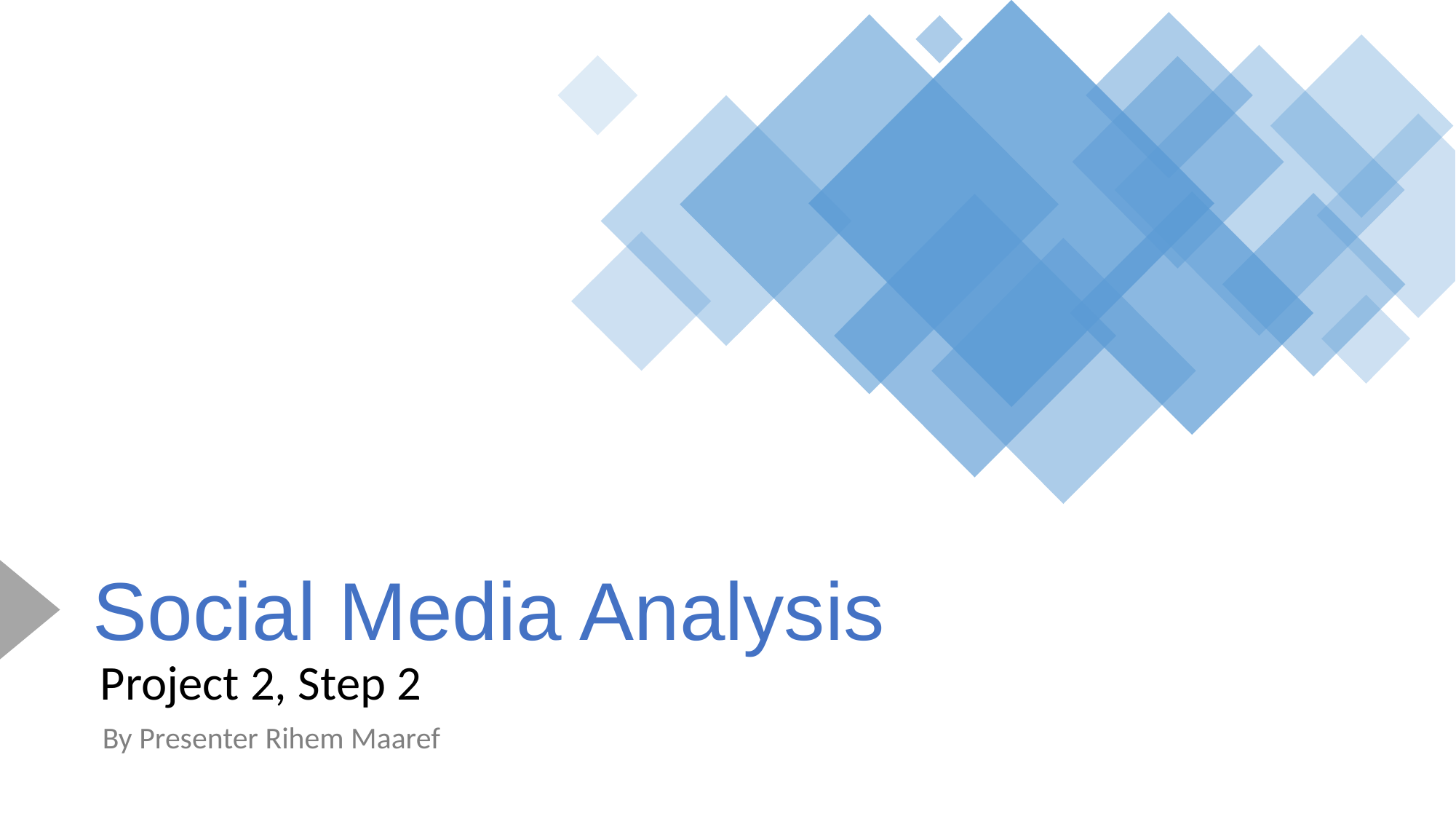

Social Media Analysis

Project 2, Step 2
By Presenter Rihem Maaref